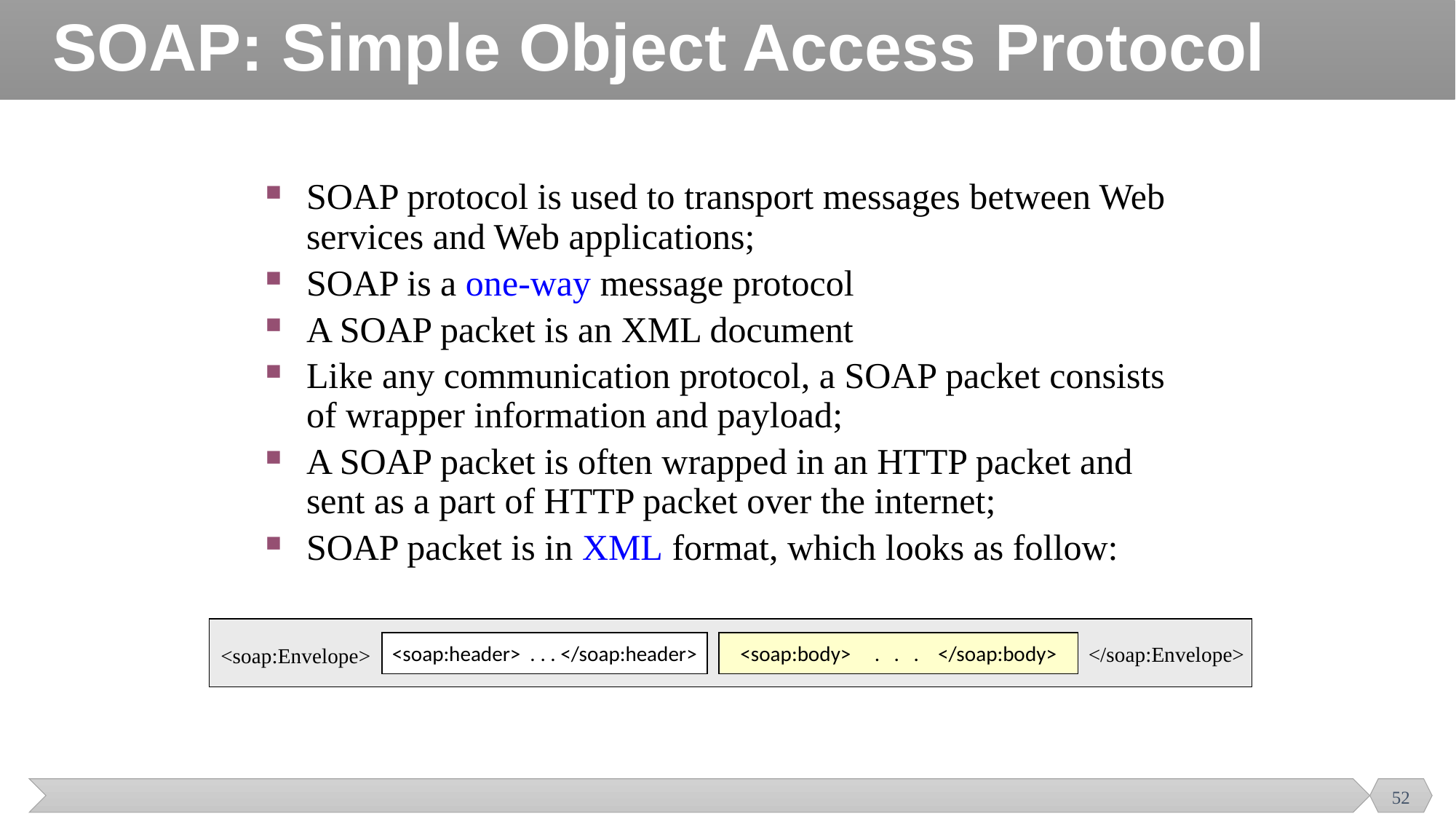

# SOAP: Simple Object Access Protocol
SOAP protocol is used to transport messages between Web services and Web applications;
SOAP is a one-way message protocol
A SOAP packet is an XML document
Like any communication protocol, a SOAP packet consists of wrapper information and payload;
A SOAP packet is often wrapped in an HTTP packet and sent as a part of HTTP packet over the internet;
SOAP packet is in XML format, which looks as follow:

<soap:header>  . . . </soap:header>
<soap:body>     .   .   .    </soap:body>
</soap:Envelope>
<soap:Envelope>
52